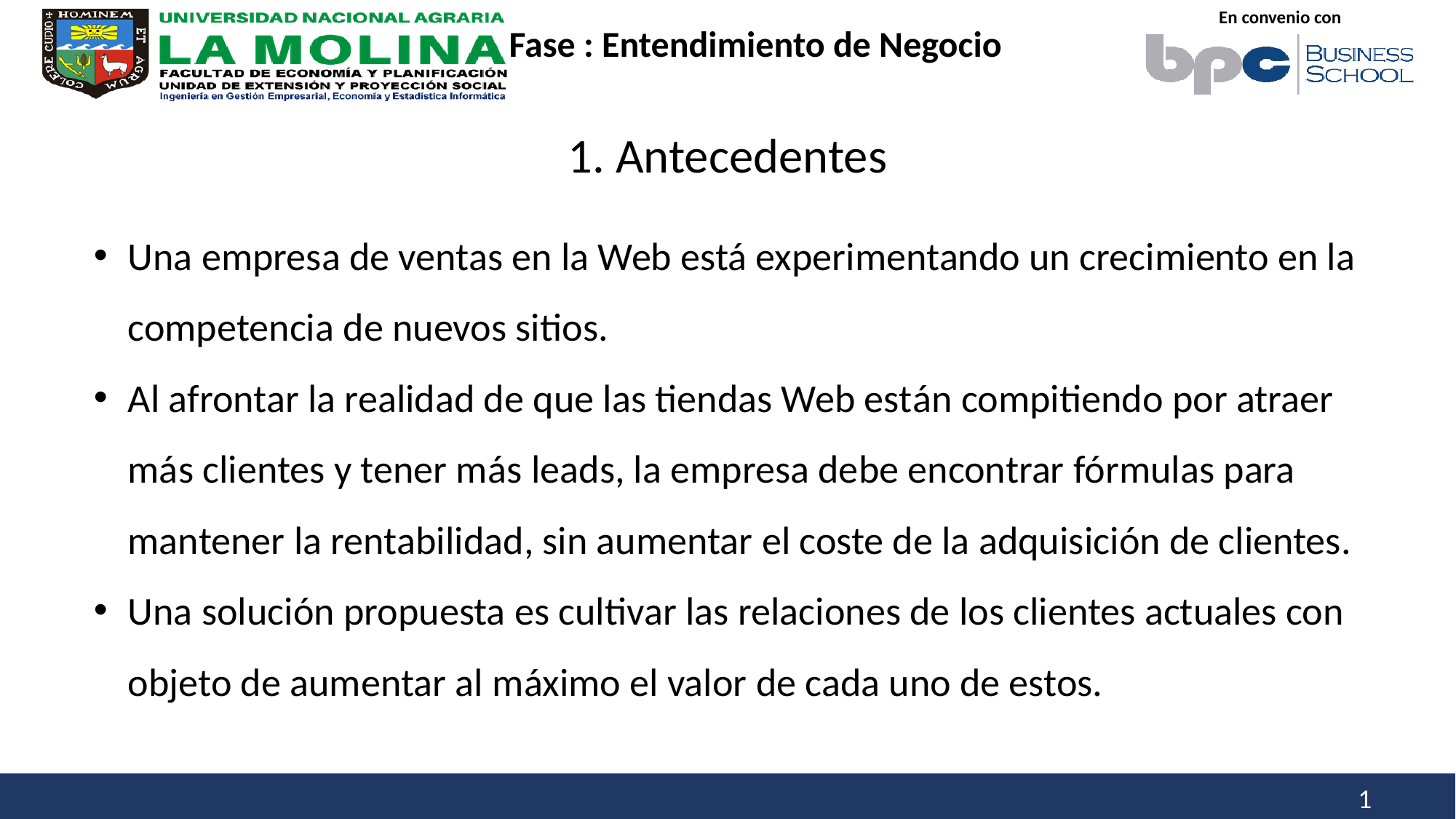

Fase : Entendimiento de Negocio
1. Antecedentes
Una empresa de ventas en la Web está experimentando un crecimiento en la competencia de nuevos sitios.
Al afrontar la realidad de que las tiendas Web están compitiendo por atraer más clientes y tener más leads, la empresa debe encontrar fórmulas para mantener la rentabilidad, sin aumentar el coste de la adquisición de clientes.
Una solución propuesta es cultivar las relaciones de los clientes actuales con objeto de aumentar al máximo el valor de cada uno de estos.
1